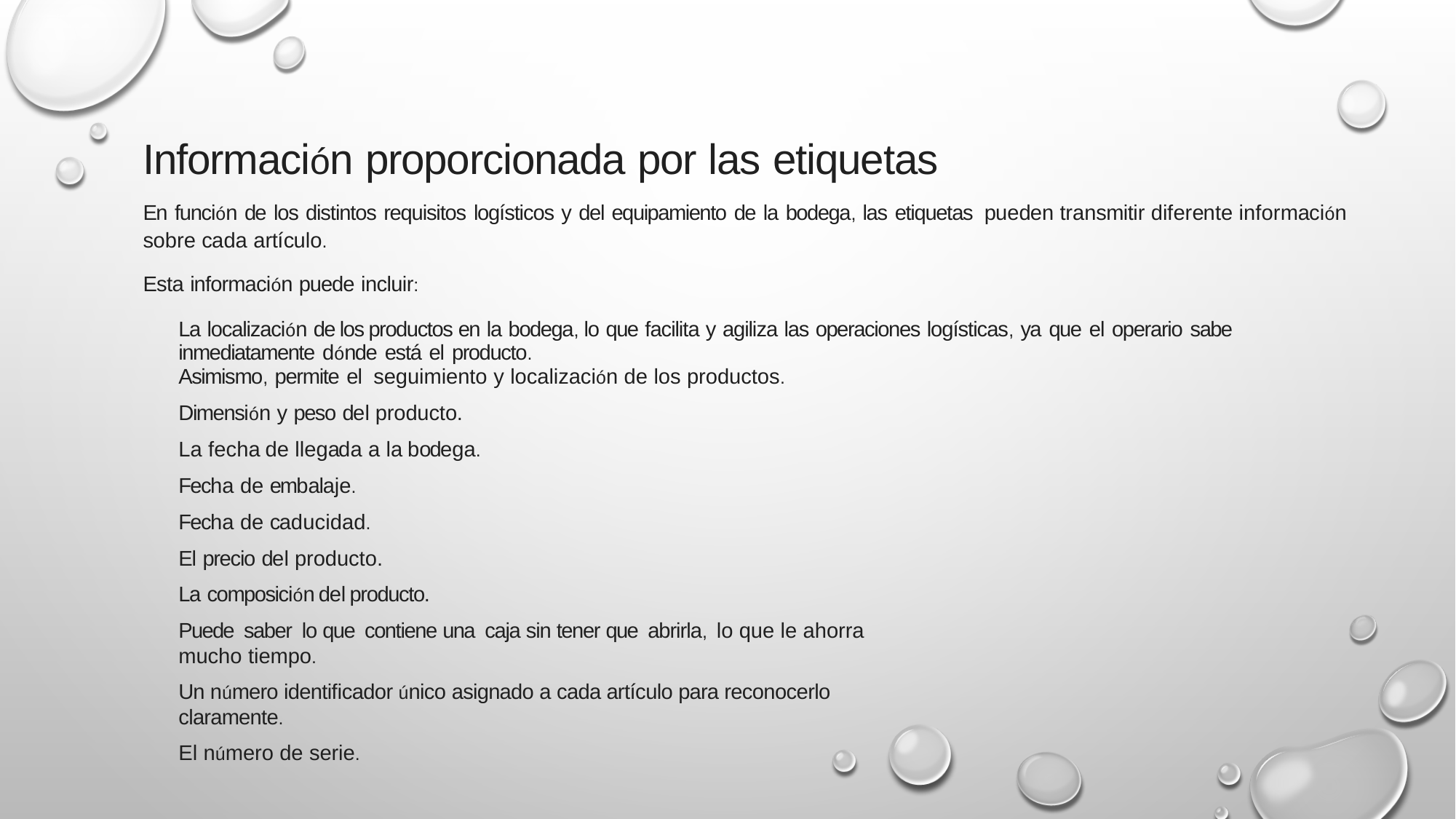

Información proporcionada por las etiquetas
En función de los distintos requisitos logísticos y del equipamiento de la bodega, las etiquetas  pueden transmitir diferente información sobre cada artículo.
Esta información puede incluir:

La localización de los productos en la bodega, lo que facilita y agiliza las operaciones logísticas, ya que el operario sabe inmediatamente dónde está el producto.
Asimismo, permite el  seguimiento y localización de los productos.
Dimensión y peso del producto.
La fecha de llegada a la bodega.
Fecha de embalaje.
Fecha de caducidad.
El precio del producto.
La composición del producto.
Puede saber lo que contiene una caja sin tener que abrirla,  lo que le ahorra mucho tiempo.
Un número identiﬁcador único asignado a cada artículo para reconocerlo claramente.
El número de serie.